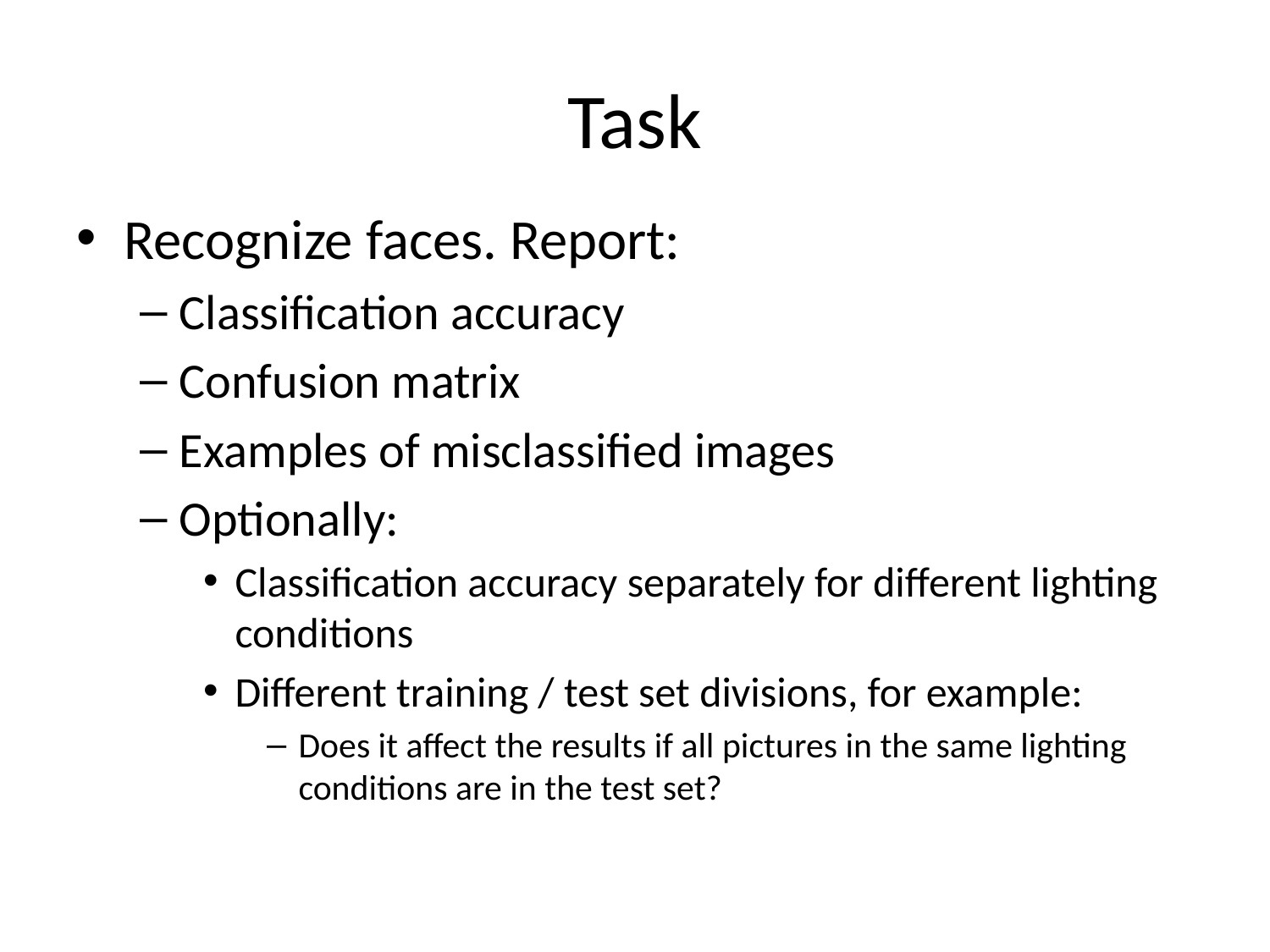

# Task
Recognize faces. Report:
Classification accuracy
Confusion matrix
Examples of misclassified images
Optionally:
Classification accuracy separately for different lighting conditions
Different training / test set divisions, for example:
Does it affect the results if all pictures in the same lighting conditions are in the test set?